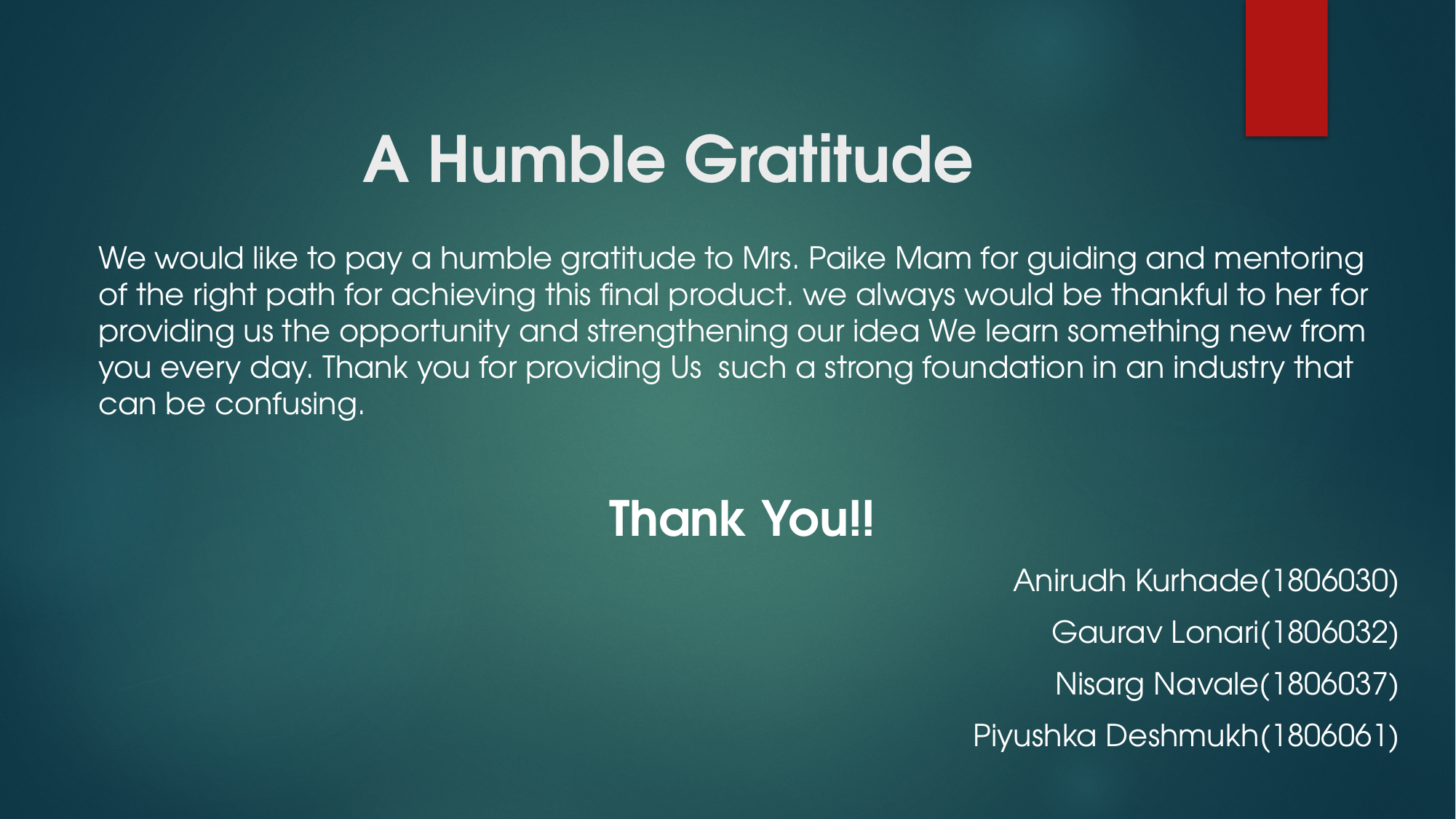

# A Humble Gratitude
We would like to pay a humble gratitude to Mrs. Paike Mam for guiding and mentoring of the right path for achieving this final product. we always would be thankful to her for providing us the opportunity and strengthening our idea We learn something new from you every day. Thank you for providing Us  such a strong foundation in an industry that can be confusing.

Thank You!!
 Anirudh Kurhade(1806030)
Gaurav Lonari(1806032)
Nisarg Navale(1806037)
Piyushka Deshmukh(1806061)